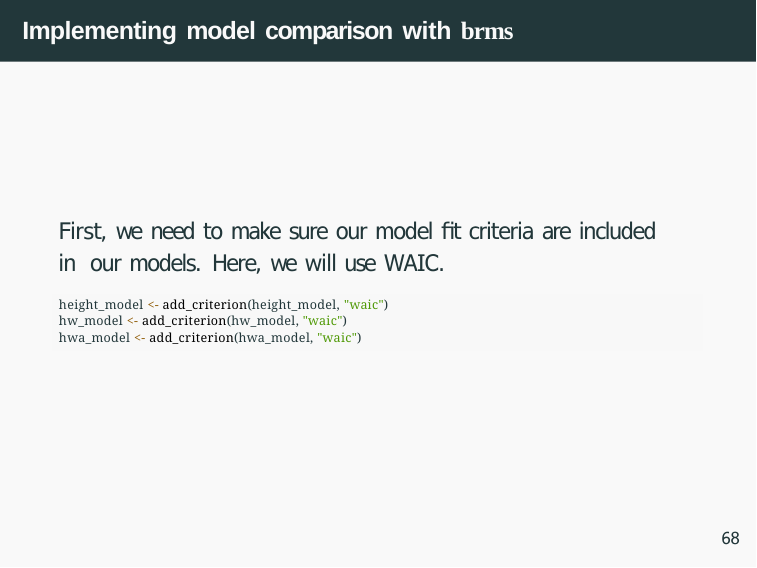

# Implementing model comparison with brms
First, we need to make sure our model fit criteria are included in  our models. Here, we will use WAIC.
height_model <- add_criterion(height_model, "waic")  hw_model <- add_criterion(hw_model, "waic")  hwa_model <- add_criterion(hwa_model, "waic")

68